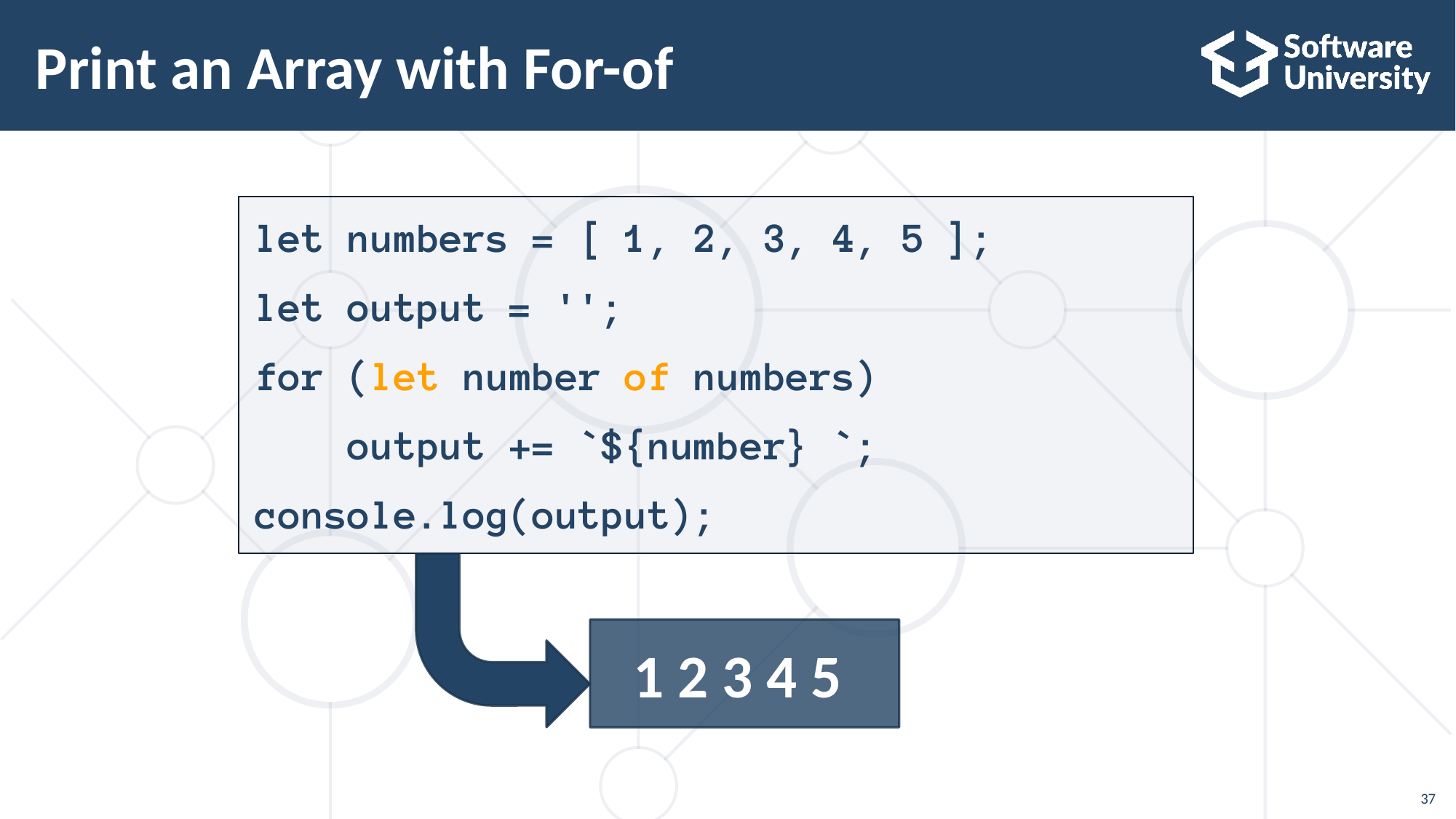

# Print an Array with For-of
let numbers = [ 1, 2, 3, 4, 5 ];
let output = '';
for (let number of numbers)
    output += `${number} `;
console.log(output);

1 2 3 4 5
37